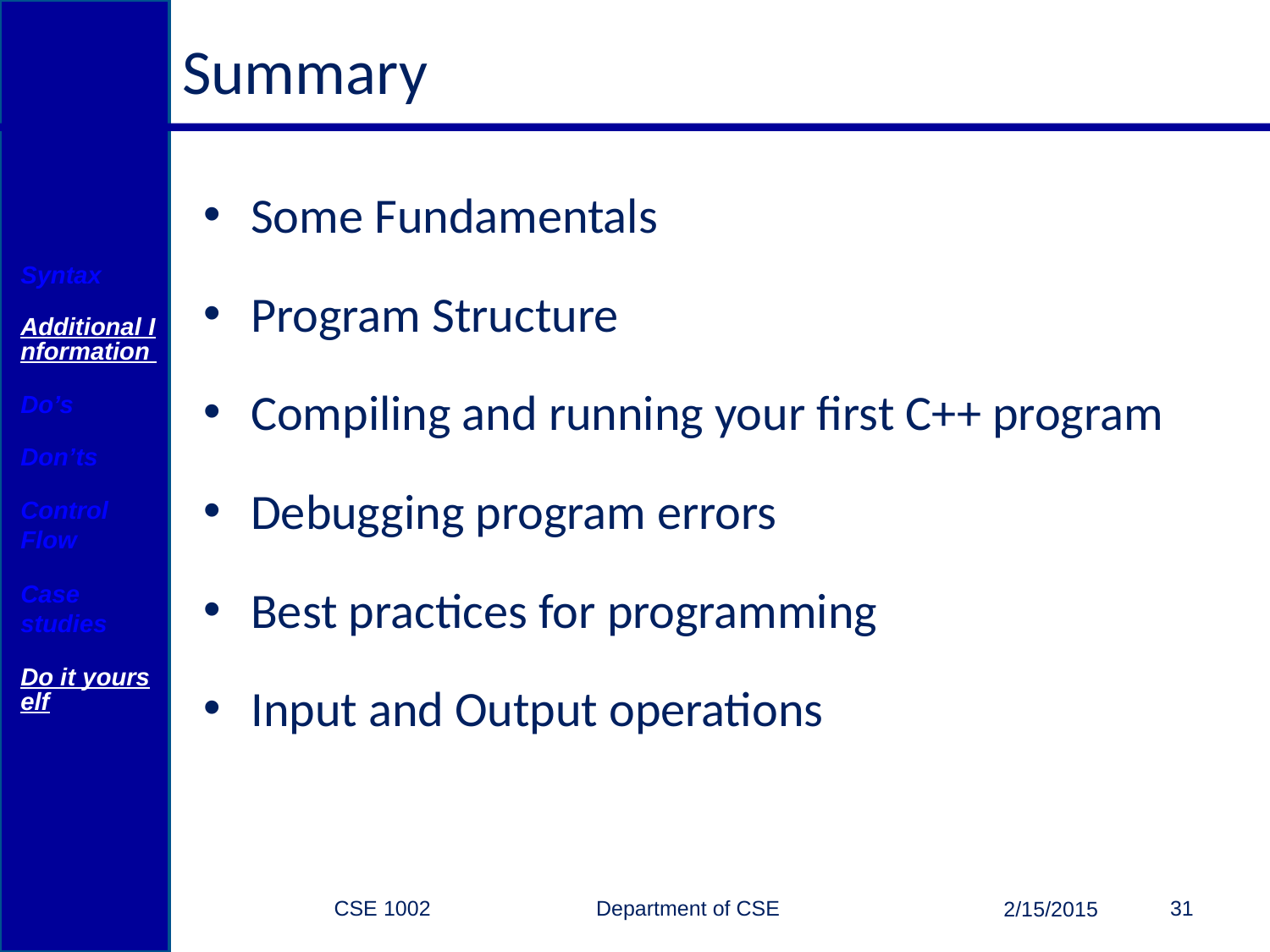

# Summary
Some Fundamentals
Program Structure
Compiling and running your first C++ program
Debugging program errors
Best practices for programming
Input and Output operations

Syntax

Additional Information

Do’s

Don’ts

Control Flow

Case studies

Do it yourself
CSE 1002                            Department of CSE
31
2/15/2015